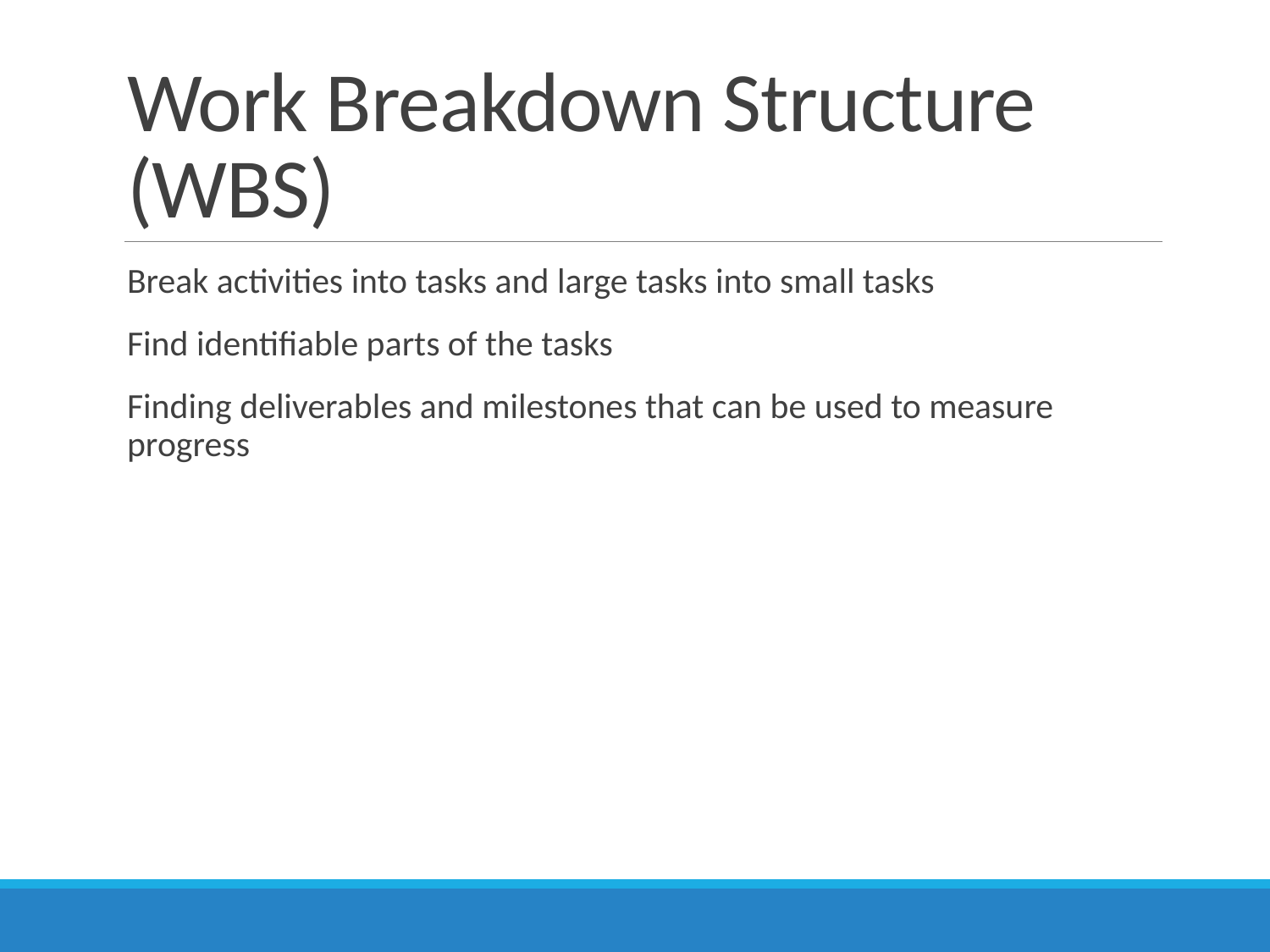

# Work Breakdown Structure (WBS)
Break activities into tasks and large tasks into small tasks
Find identifiable parts of the tasks
Finding deliverables and milestones that can be used to measure progress